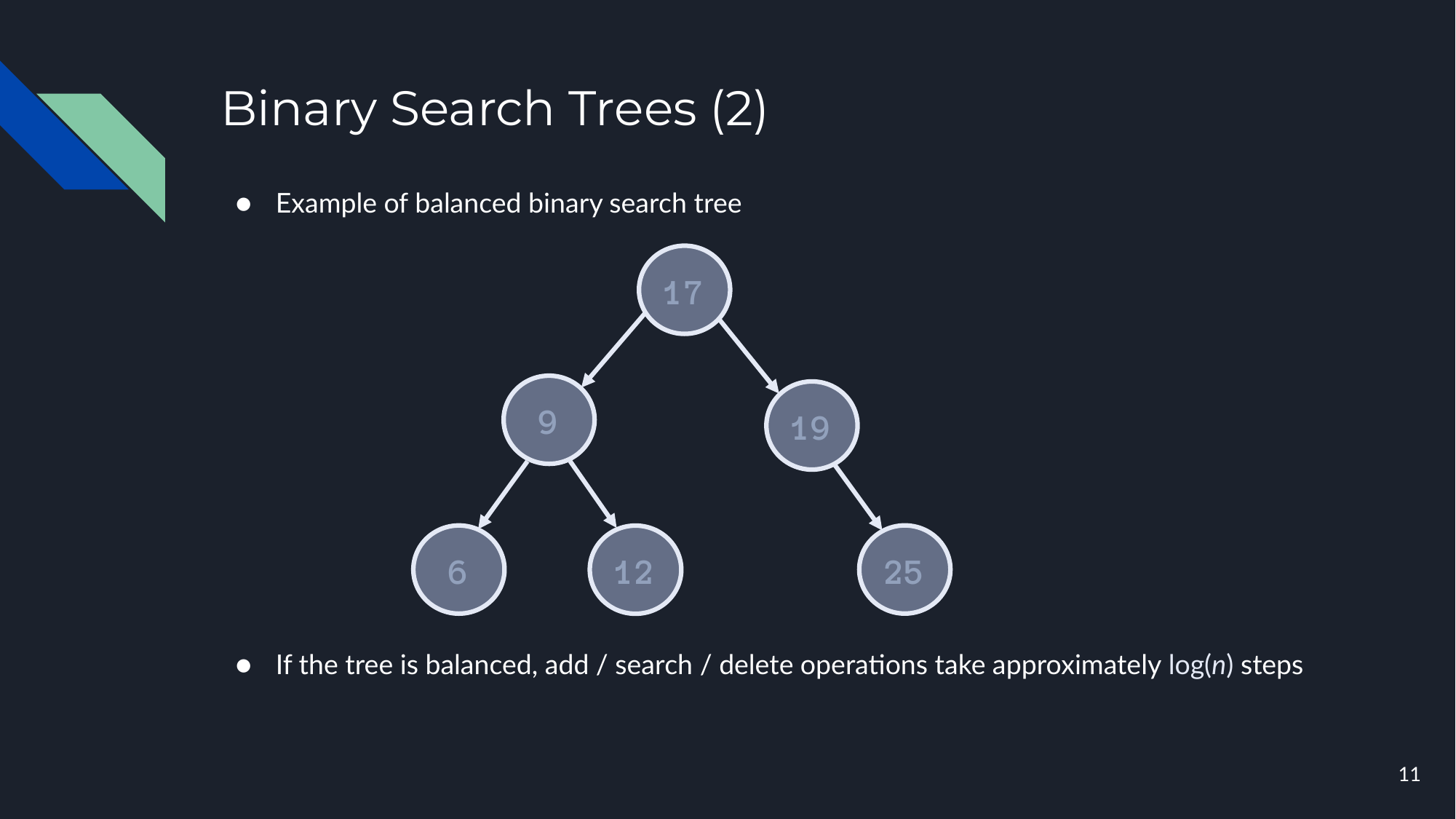

# Binary Search Trees (2)
Example of balanced binary search tree

If the tree is balanced, add / search / delete operations take approximately log(n) steps
17

9
19

25
6
12
11